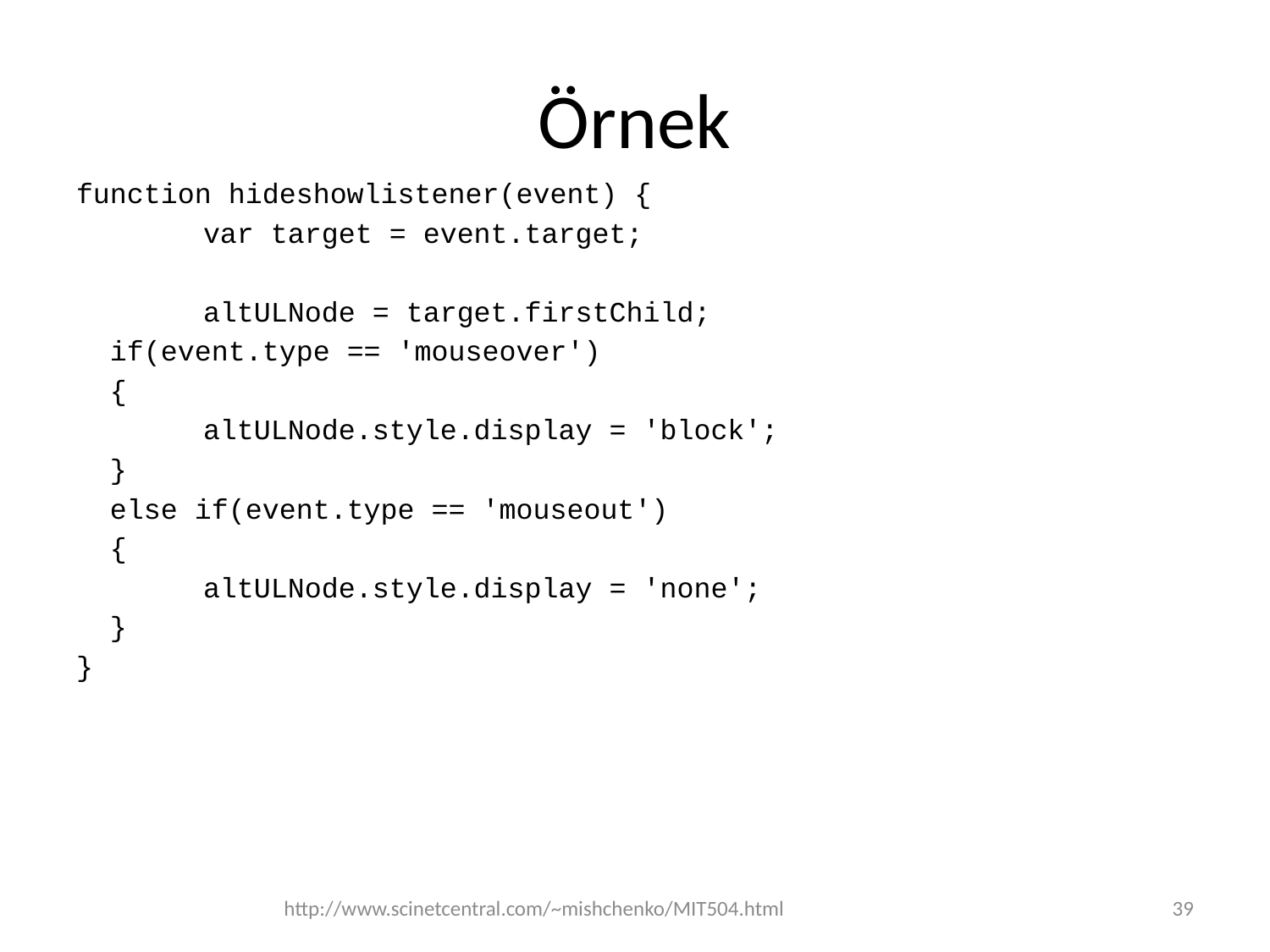

# Örnek
function hideshowlistener(event) {
	var target = event.target;

	altULNode = target.firstChild;
  if(event.type == 'mouseover')
  {
  	altULNode.style.display = 'block';
  }
  else if(event.type == 'mouseout')
  {
    	altULNode.style.display = 'none';
  }
}
http://www.scinetcentral.com/~mishchenko/MIT504.html
39